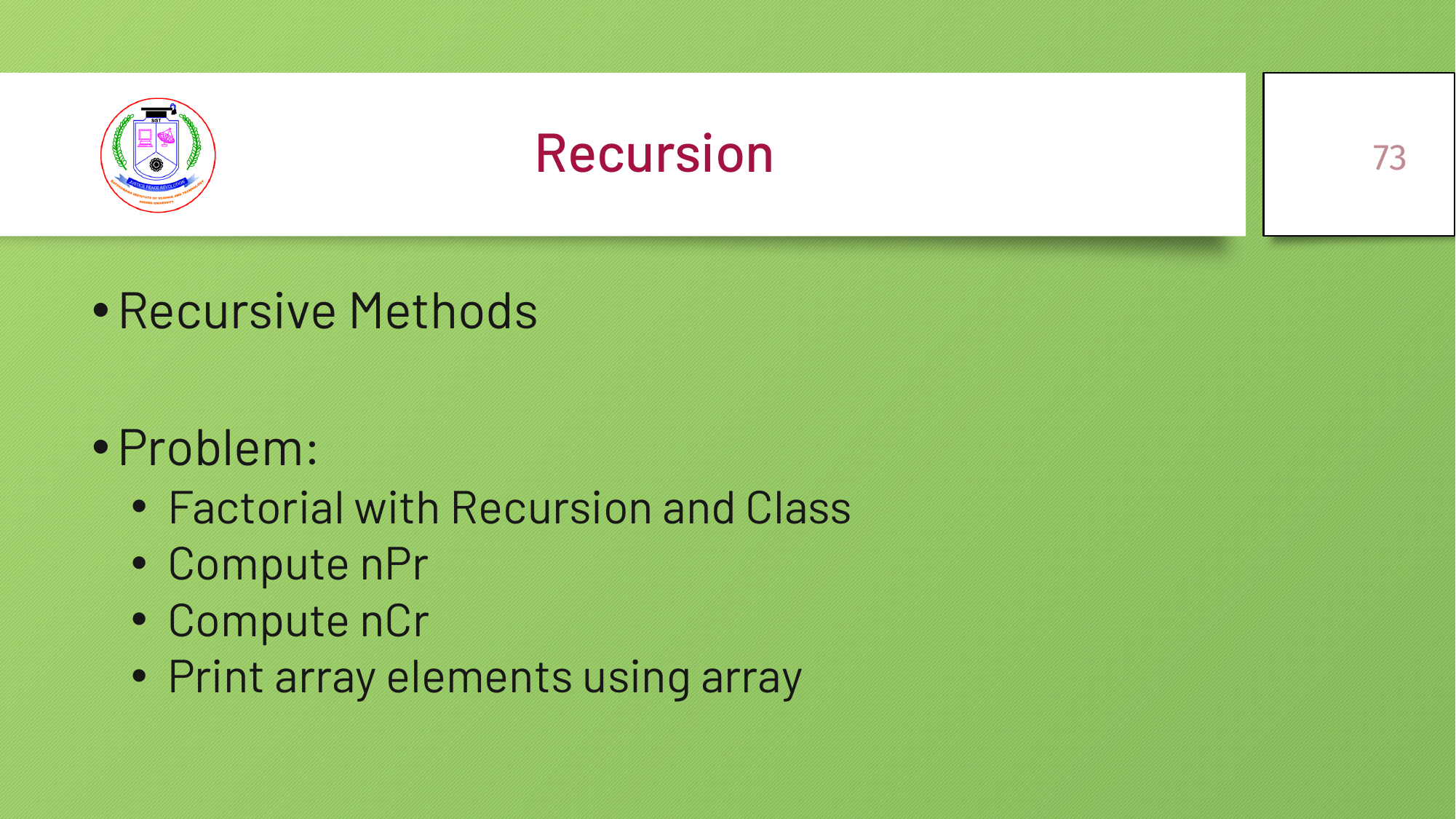

73
# Recursion
Recursive Methods

Problem:
Factorial with Recursion and Class
Compute nPr
Compute nCr
Print array elements using array